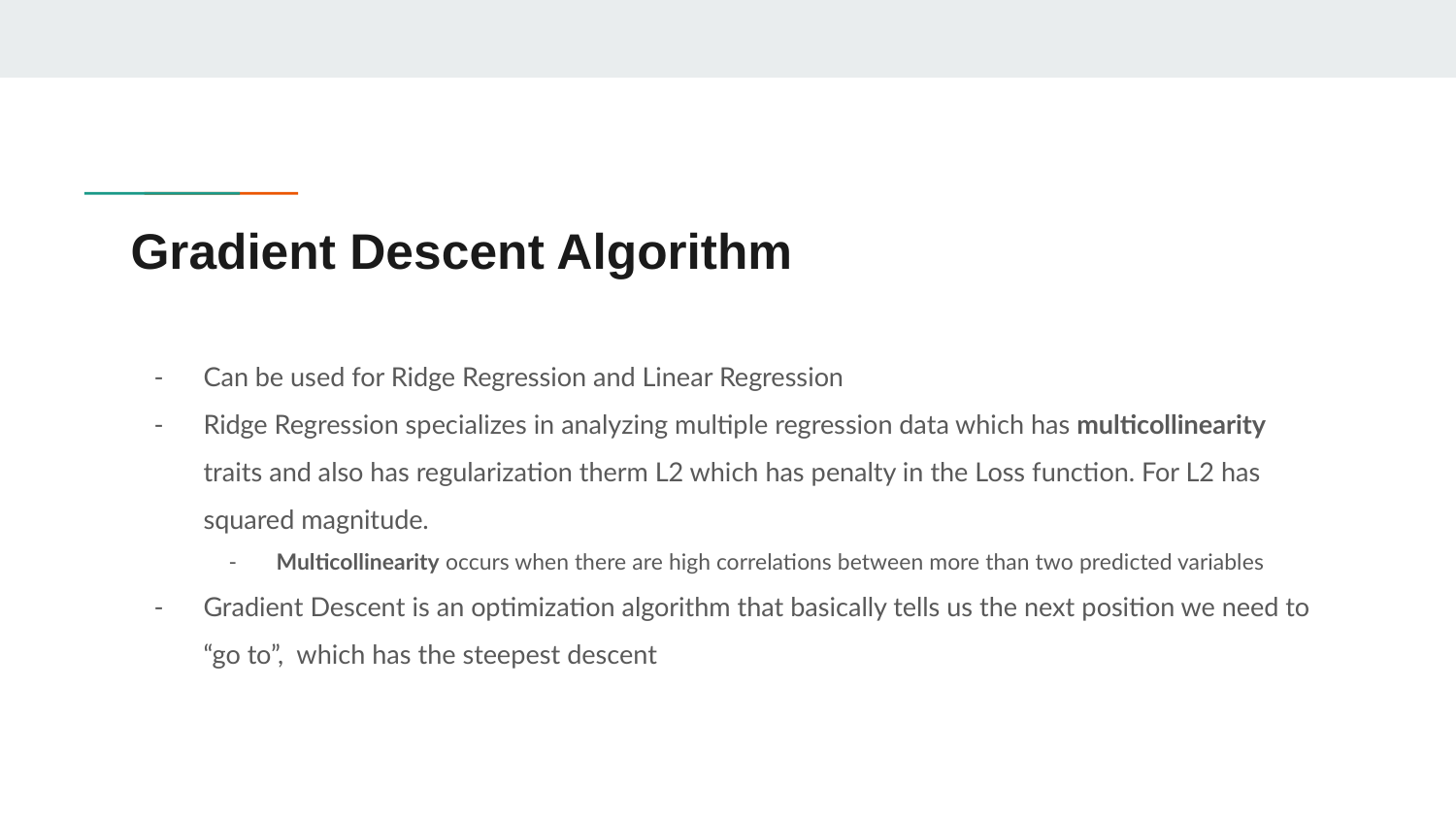

# Gradient Descent Algorithm
Can be used for Ridge Regression and Linear Regression
Ridge Regression specializes in analyzing multiple regression data which has multicollinearity traits and also has regularization therm L2 which has penalty in the Loss function. For L2 has squared magnitude.
Multicollinearity occurs when there are high correlations between more than two predicted variables
Gradient Descent is an optimization algorithm that basically tells us the next position we need to “go to”,  which has the steepest descent